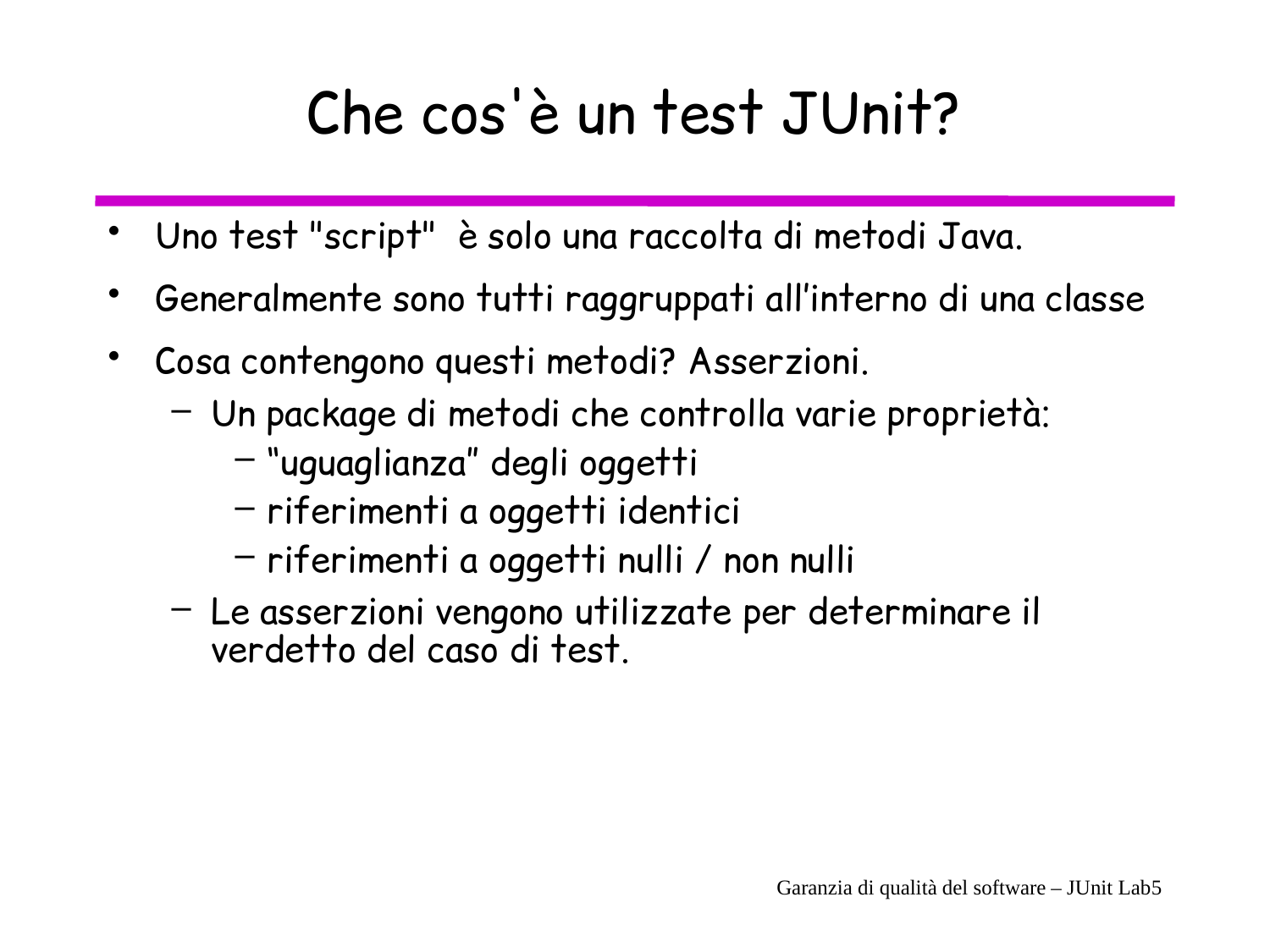

# Che cos'è un test JUnit?
Uno test "script"  è solo una raccolta di metodi Java.
Generalmente sono tutti raggruppati all’interno di una classe
Cosa contengono questi metodi? Asserzioni.
Un package di metodi che controlla varie proprietà:
“uguaglianza” degli oggetti
riferimenti a oggetti identici
riferimenti a oggetti nulli / non nulli
Le asserzioni vengono utilizzate per determinare il verdetto del caso di test.
Garanzia di qualità del software – JUnit Lab5